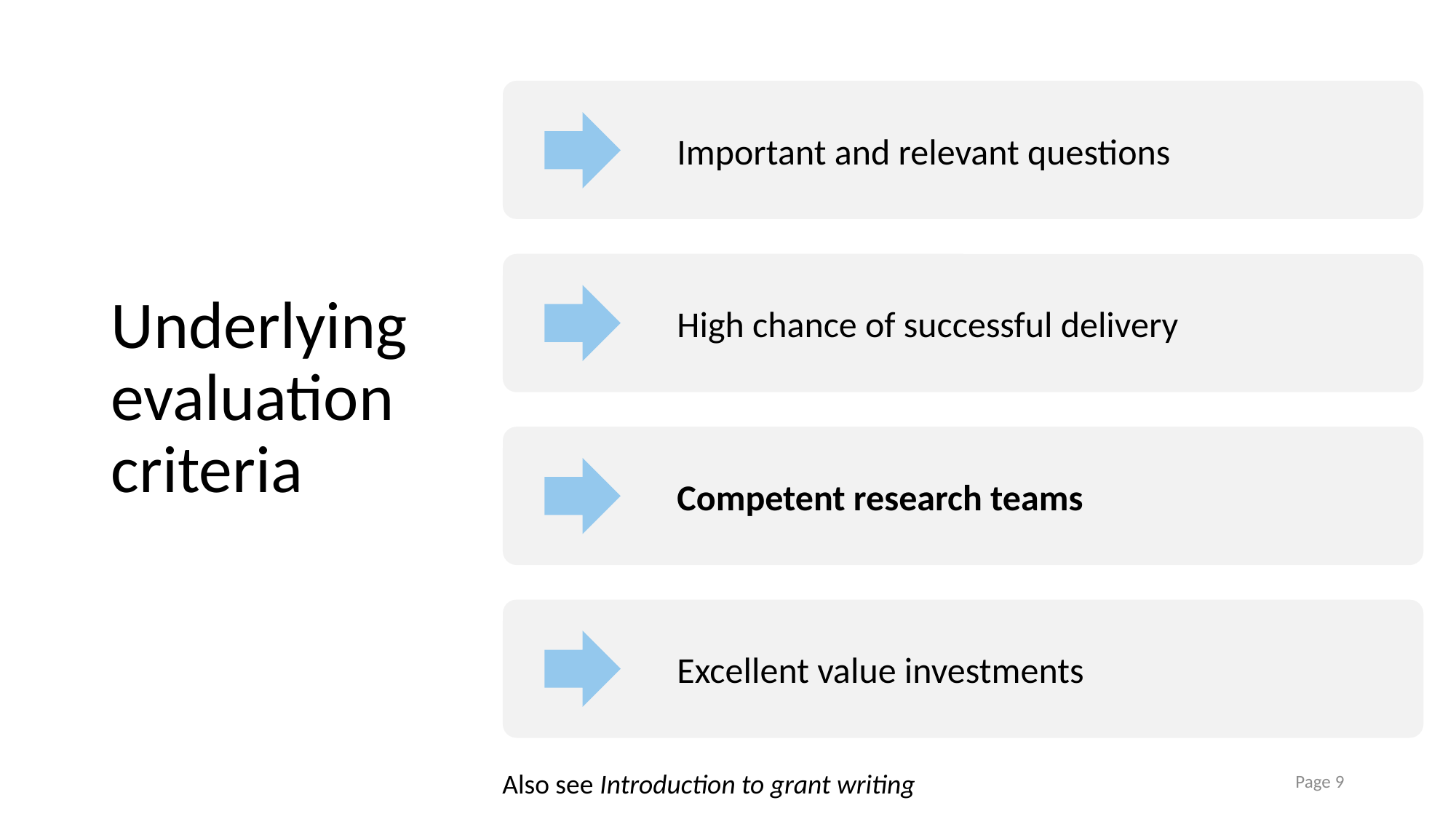

Underlying evaluation criteria
Important and relevant questions
High chance of successful delivery
Competent research teams
Excellent value investments
Also see Introduction to grant writing
Page 9